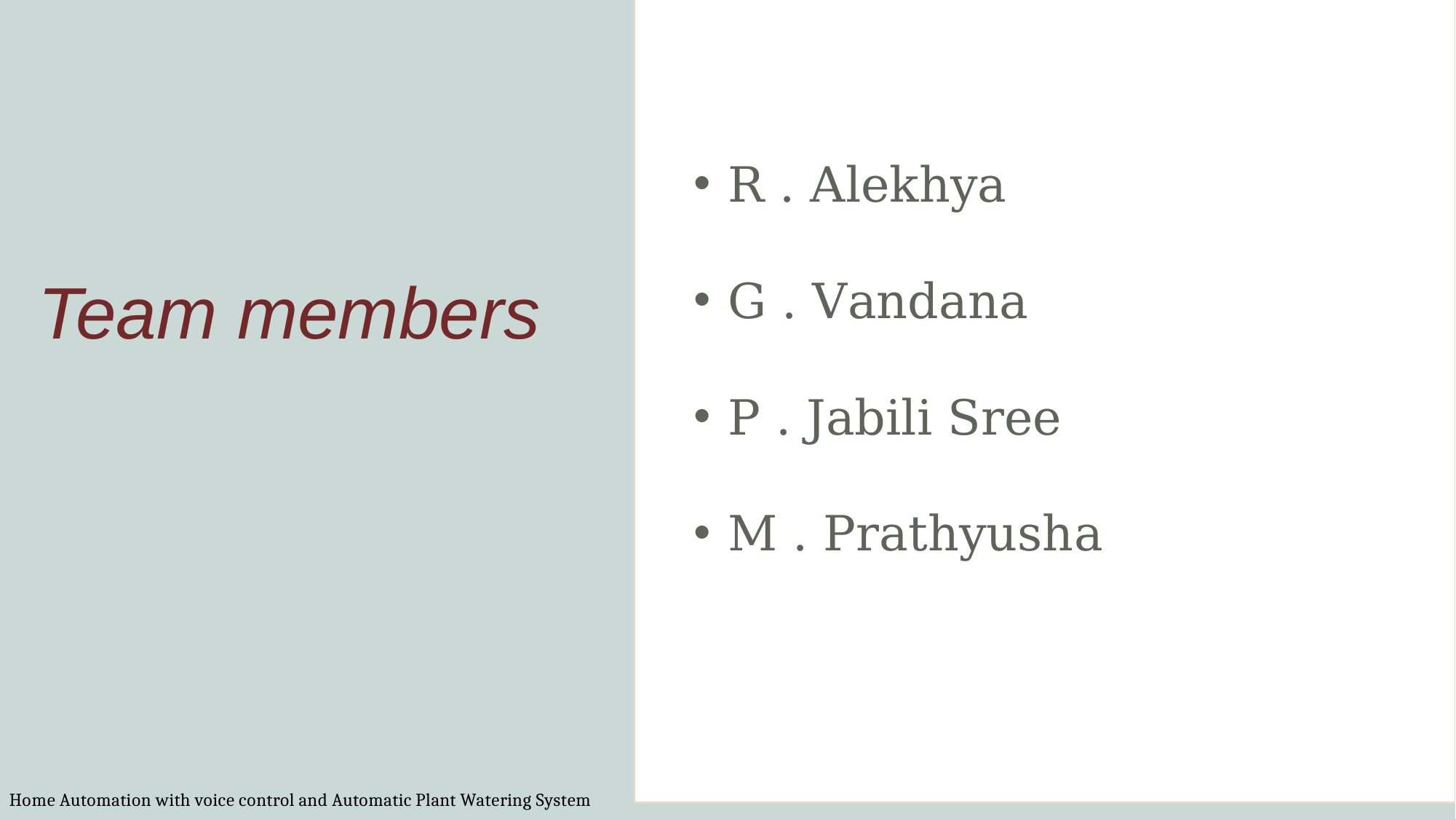

R . Alekhya

G . Vandana

P . Jabili Sree

M . Prathyusha

Team members

3
Home Automation with voice control and Automatic Plant Watering System